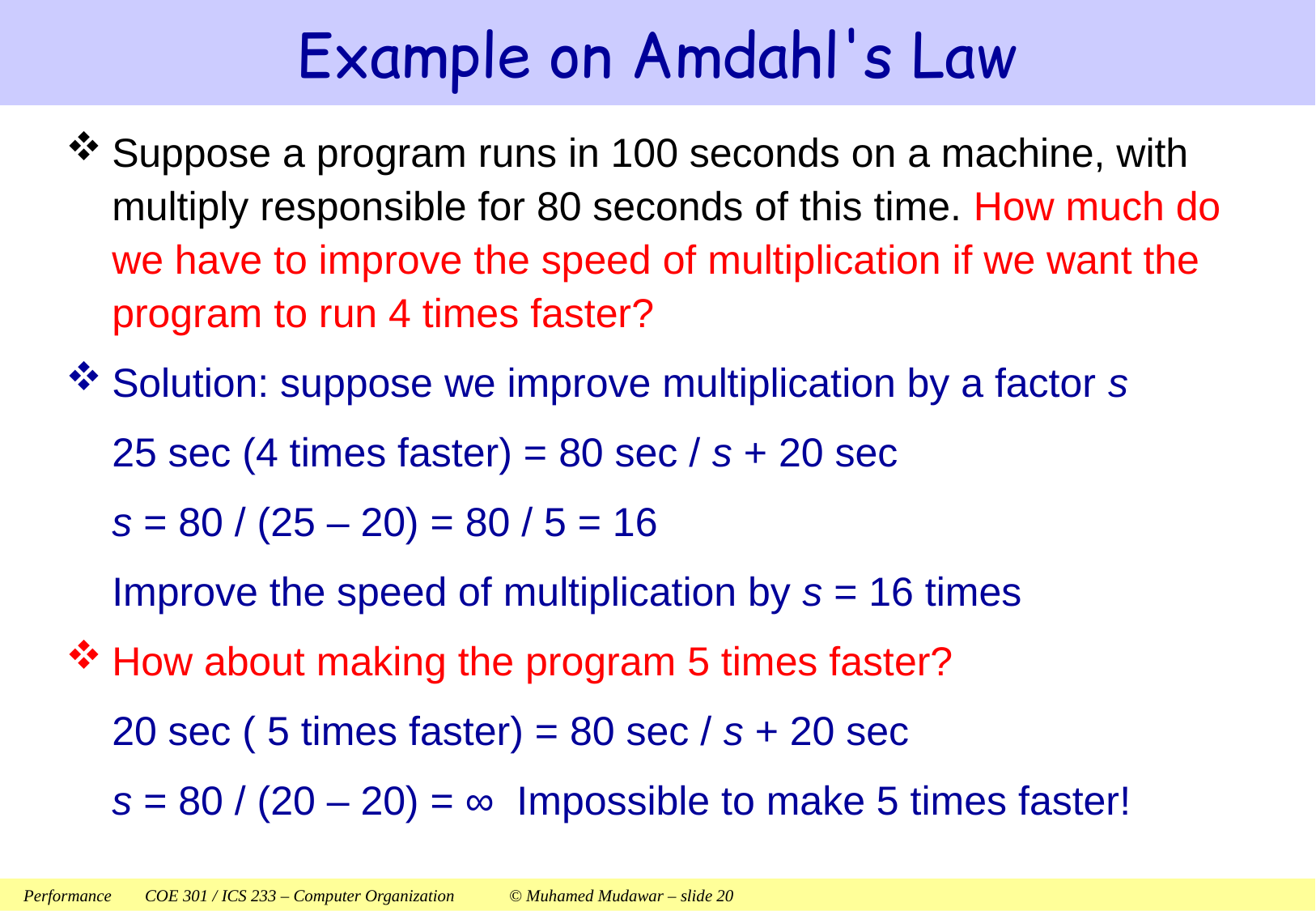

# Example on Amdahl's Law

Suppose a program runs in 100 seconds on a machine, with multiply responsible for 80 seconds of this time. How much do we have to improve the speed of multiplication if we want the program to run 4 times faster?
Solution: suppose we improve multiplication by a factor s
	25 sec (4 times faster) = 80 sec / s + 20 sec
	s = 80 / (25 – 20) = 80 / 5 = 16
	Improve the speed of multiplication by s = 16 times
How about making the program 5 times faster?
	20 sec ( 5 times faster) = 80 sec / s + 20 sec
	s = 80 / (20 – 20) = ∞  Impossible to make 5 times faster!